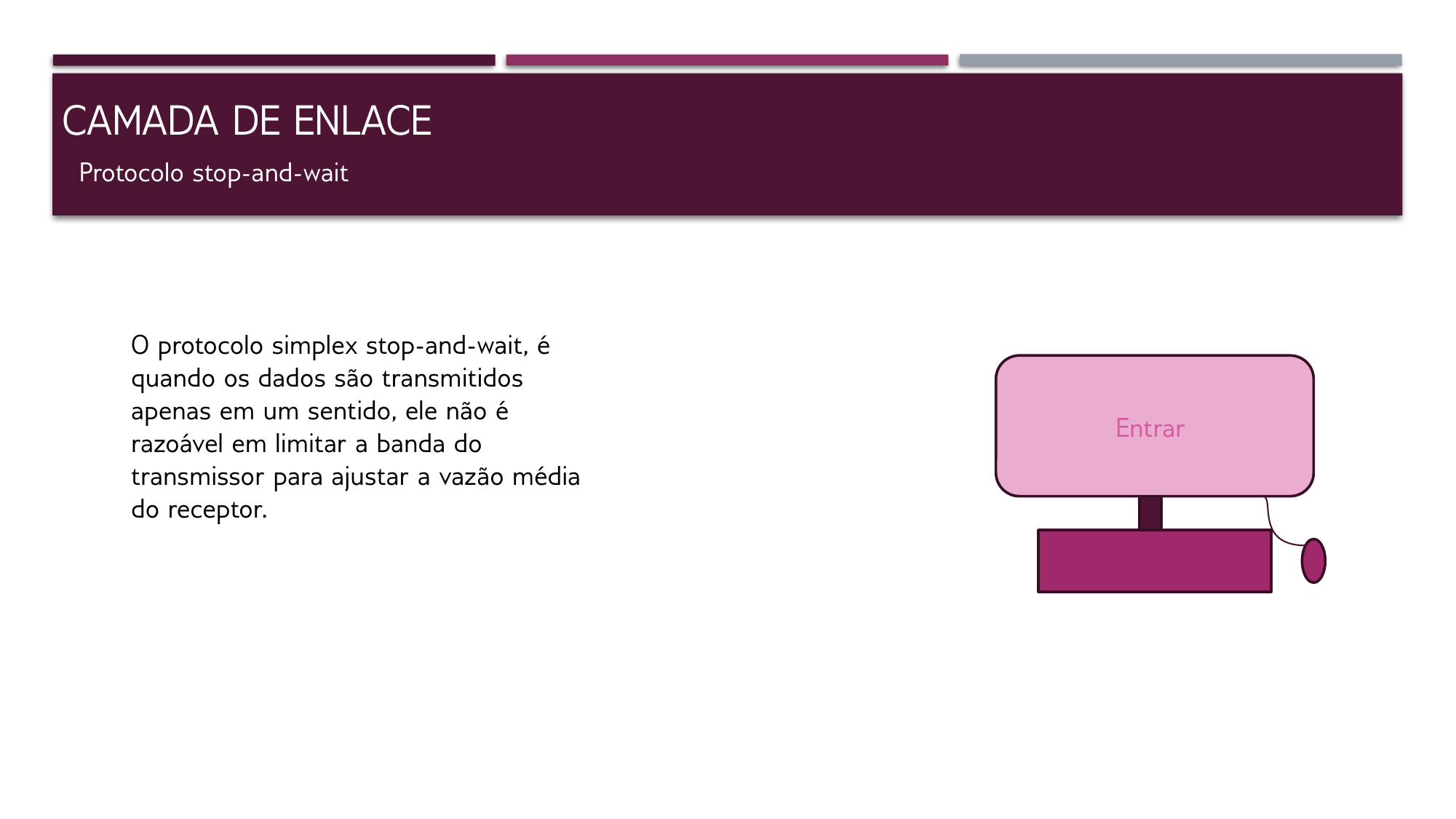

# Camada de enlace
Protocolo stop-and-wait
O protocolo simplex stop-and-wait, é quando os dados são transmitidos apenas em um sentido, ele não é razoável em limitar a banda do transmissor para ajustar a vazão média do receptor.
Entrar